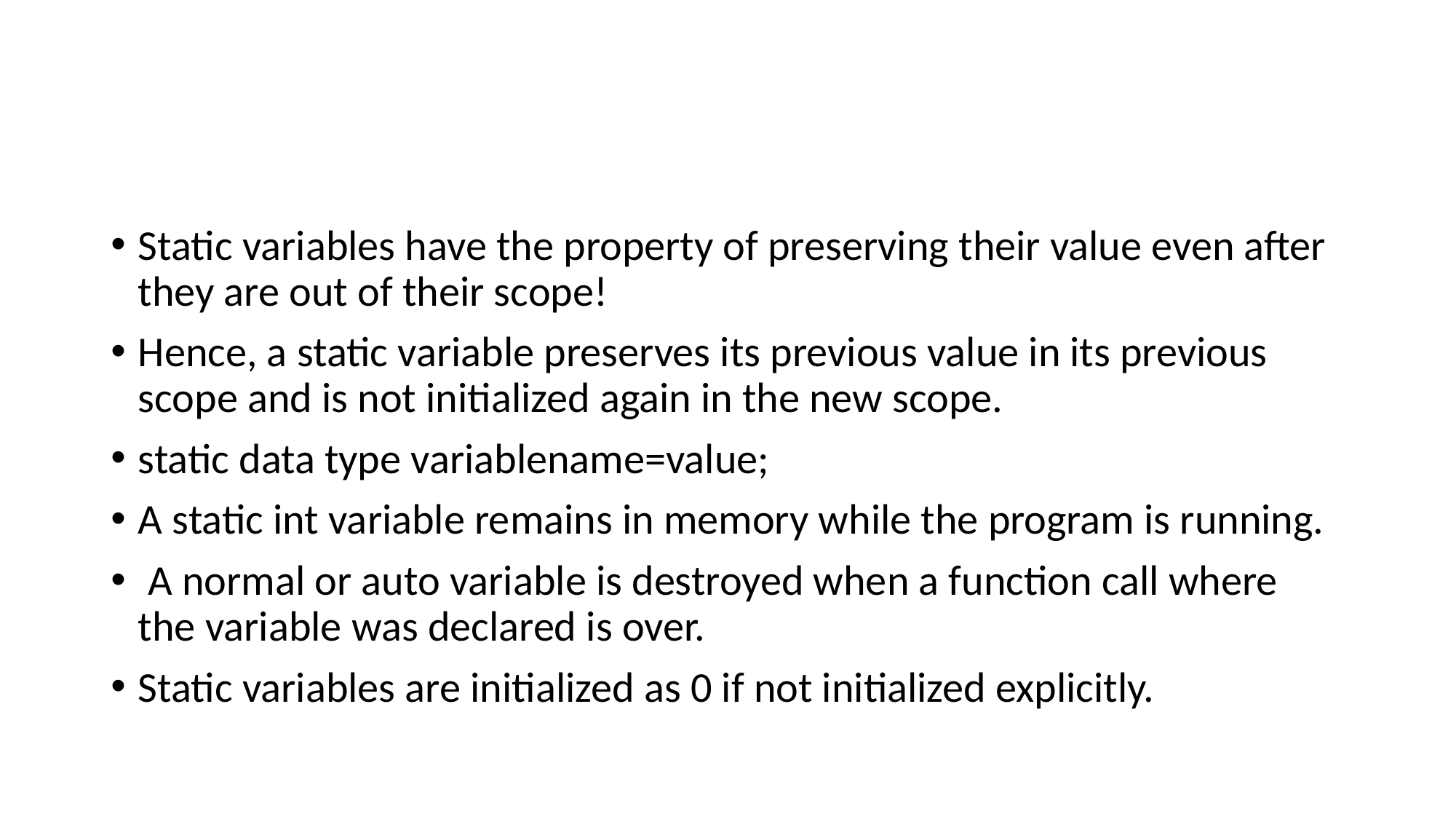

#
Static variables have the property of preserving their value even after they are out of their scope!
Hence, a static variable preserves its previous value in its previous scope and is not initialized again in the new scope.
static data type variablename=value;
A static int variable remains in memory while the program is running.
 A normal or auto variable is destroyed when a function call where the variable was declared is over.
Static variables are initialized as 0 if not initialized explicitly.